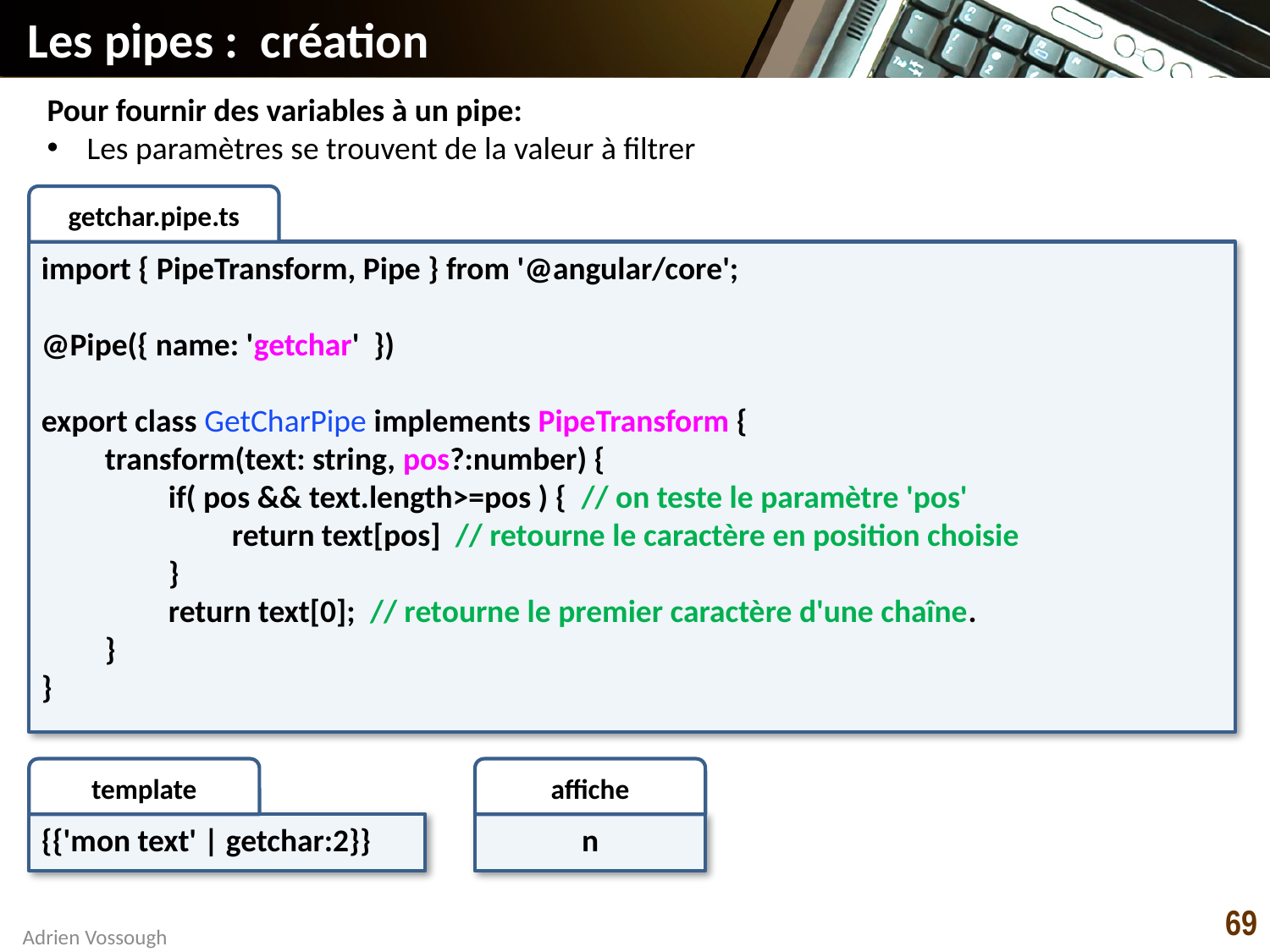

# Les pipes :  création
Pour fournir des variables à un pipe:
Les paramètres se trouvent de la valeur à filtrer

getchar.pipe.ts
import { PipeTransform, Pipe } from '@angular/core';

@Pipe({ name: 'getchar'  })

export class GetCharPipe implements PipeTransform {
transform(text: string, pos?:number) {
if( pos && text.length>=pos ) {  // on teste le paramètre 'pos'
return text[pos]  // retourne le caractère en position choisie
}
return text[0];  // retourne le premier caractère d'une chaîne.
}
}
template
{{'mon text' | getchar:2}}
affiche
n
69
Adrien Vossough